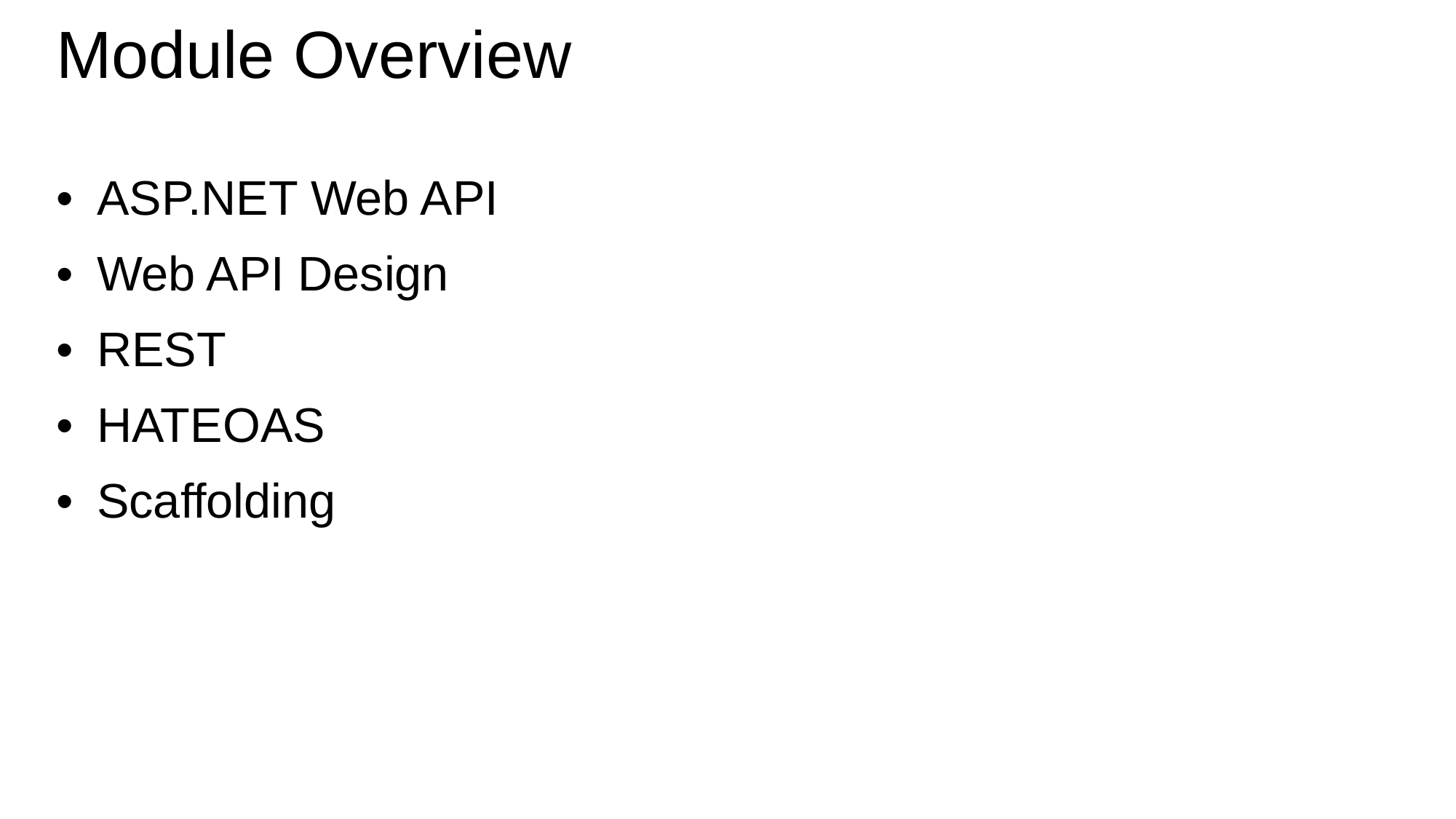

# Module Overview
ASP.NET Web API
Web API Design
REST
HATEOAS
Scaffolding